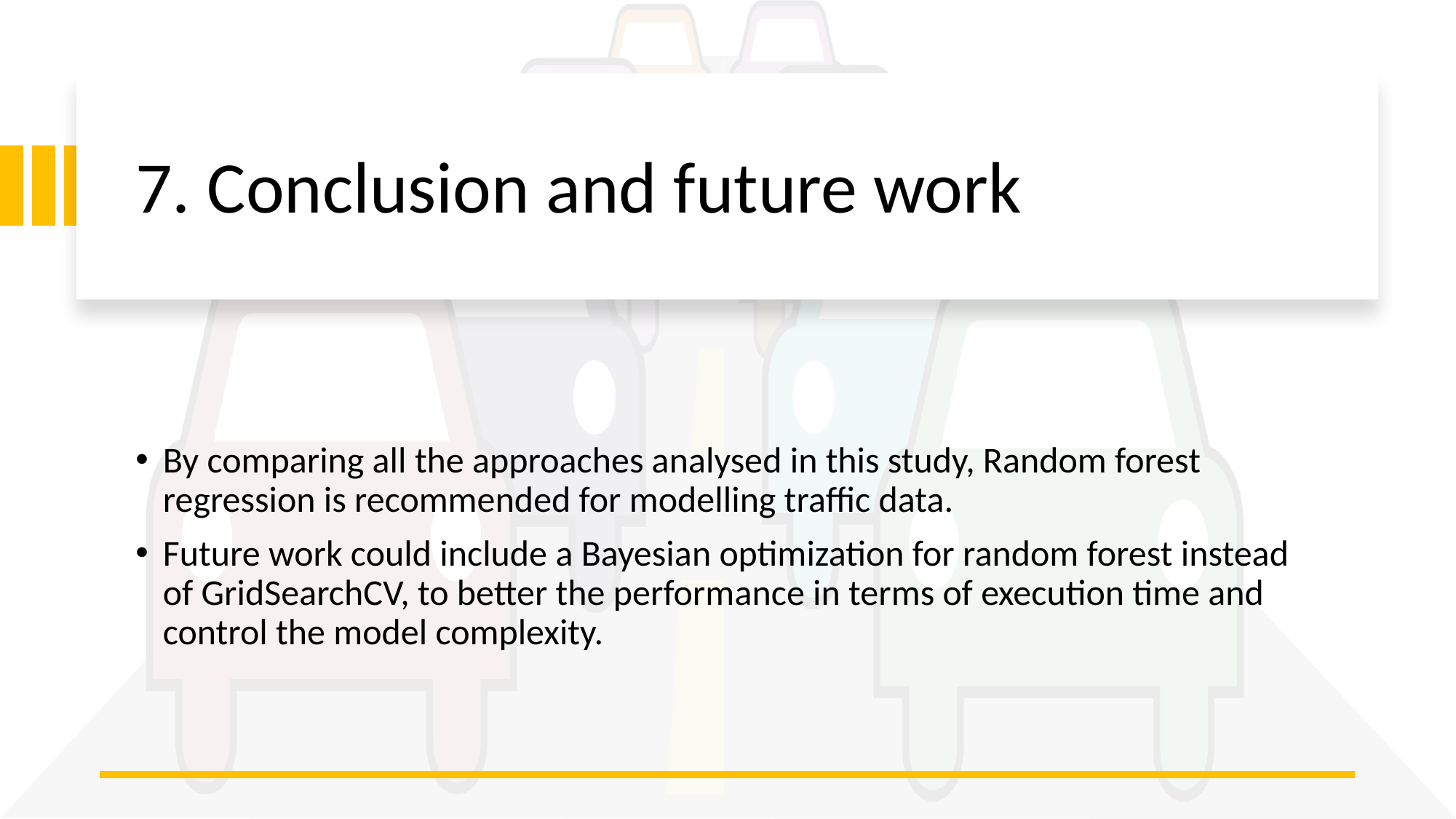

# 7. Conclusion and future work

By comparing all the approaches analysed in this study, Random forest regression is recommended for modelling traffic data.
Future work could include a Bayesian optimization for random forest instead of GridSearchCV, to better the performance in terms of execution time and control the model complexity.